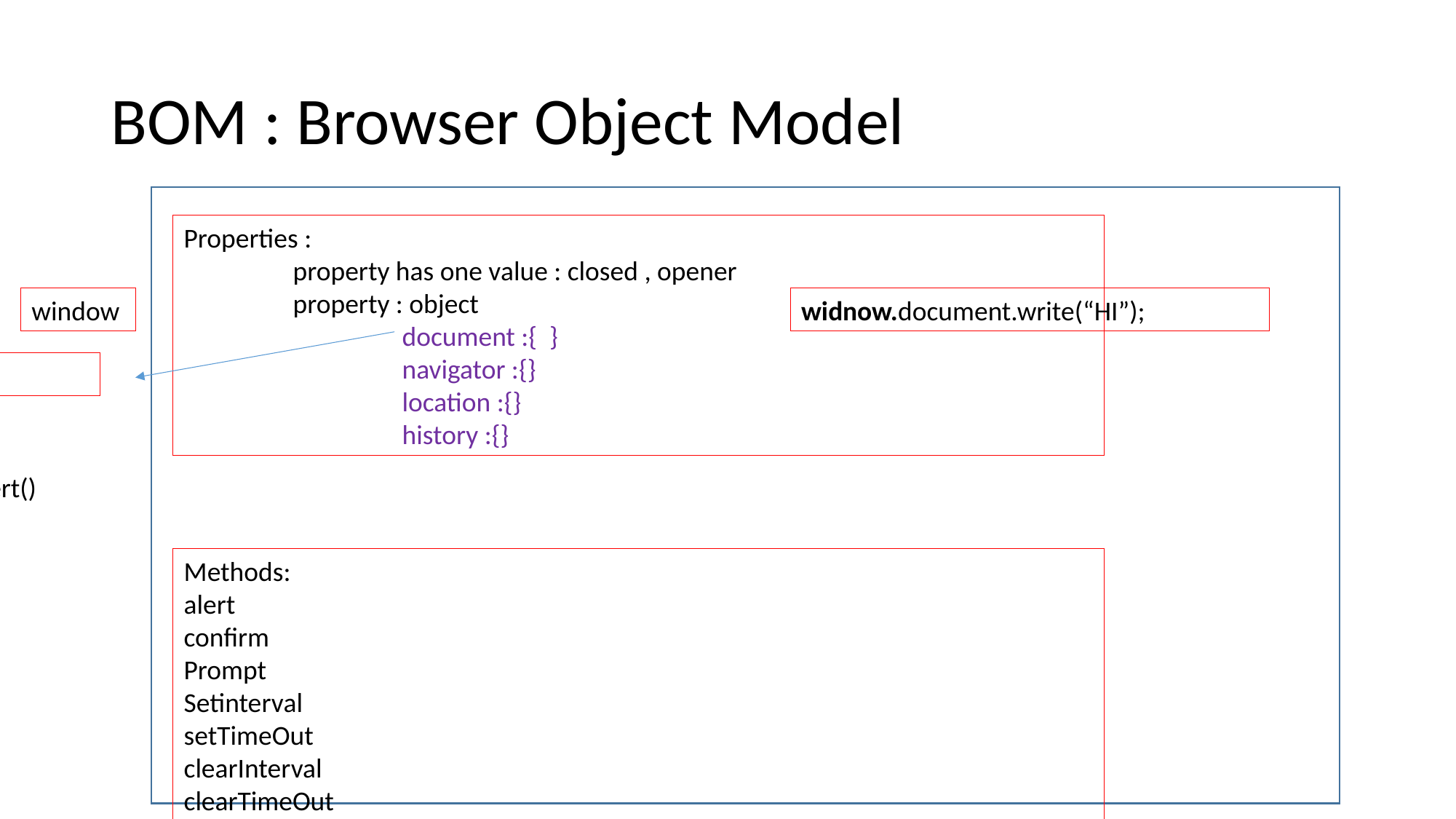

# BOM : Browser Object Model

Properties :
	property has one value : closed , opener
	property : object
		document :{  }
		navigator :{}
		location :{}
		history :{}
window
widnow.document.write(“HI”);
DOM
alert()
window.alert()
Methods:
alert
confirm
Prompt
Setinterval
setTimeOut
clearInterval
clearTimeOut
scrollTo
scrollBy
moveTo
moveBy
resizeTo
resizeBy
Open
close